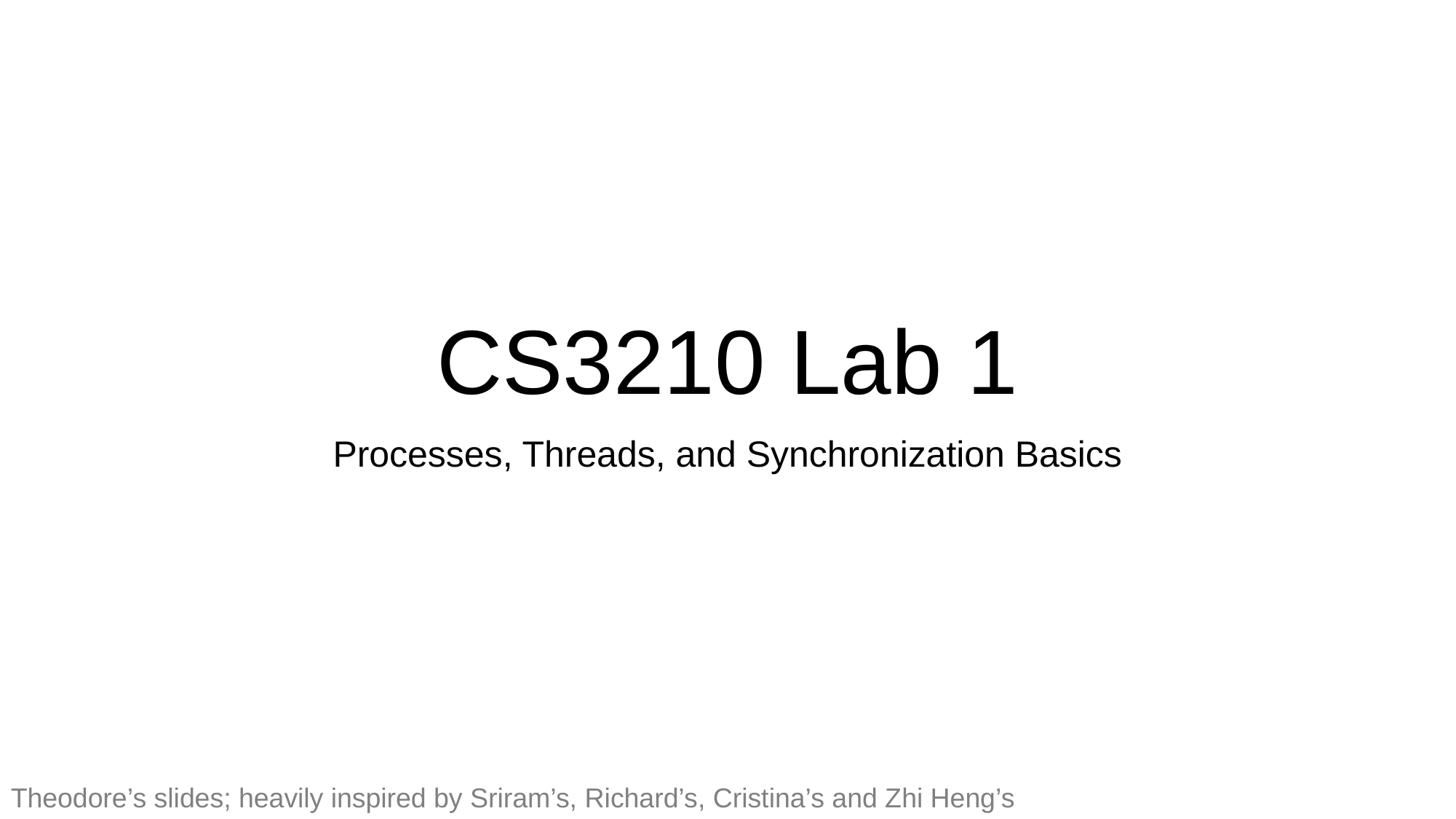

# CS3210 Lab 1
Processes, Threads, and Synchronization Basics
Theodore’s slides; heavily inspired by Sriram’s, Richard’s, Cristina’s and Zhi Heng’s slides.